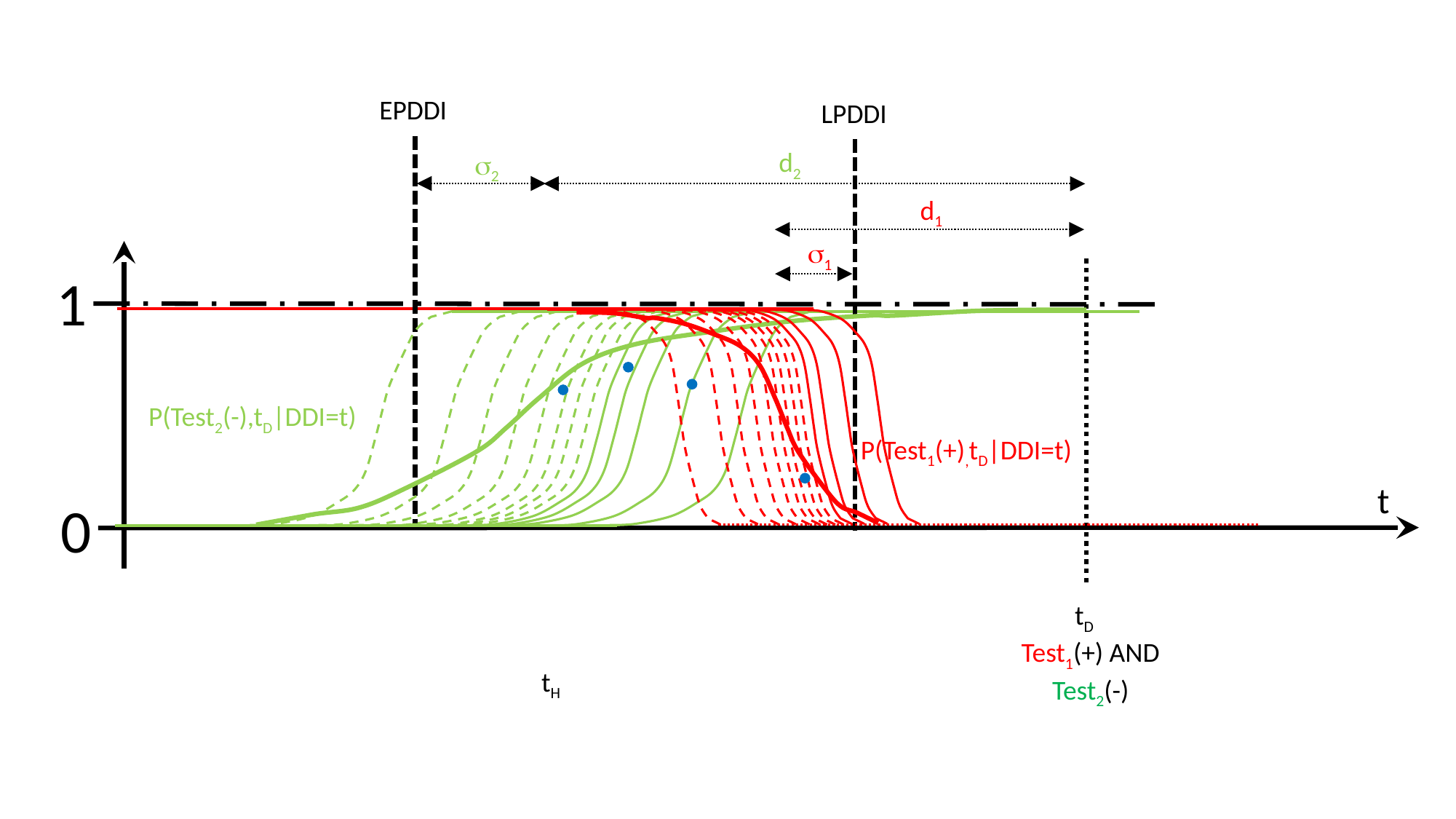

EPDDI
LPDDI
d2
σ2
d1
σ1
1

P(Test2(-),tD|DDI=t)
P(Test1(+),tD|DDI=t)
t

0
tD
Test1(+) AND Test2(-)
tH